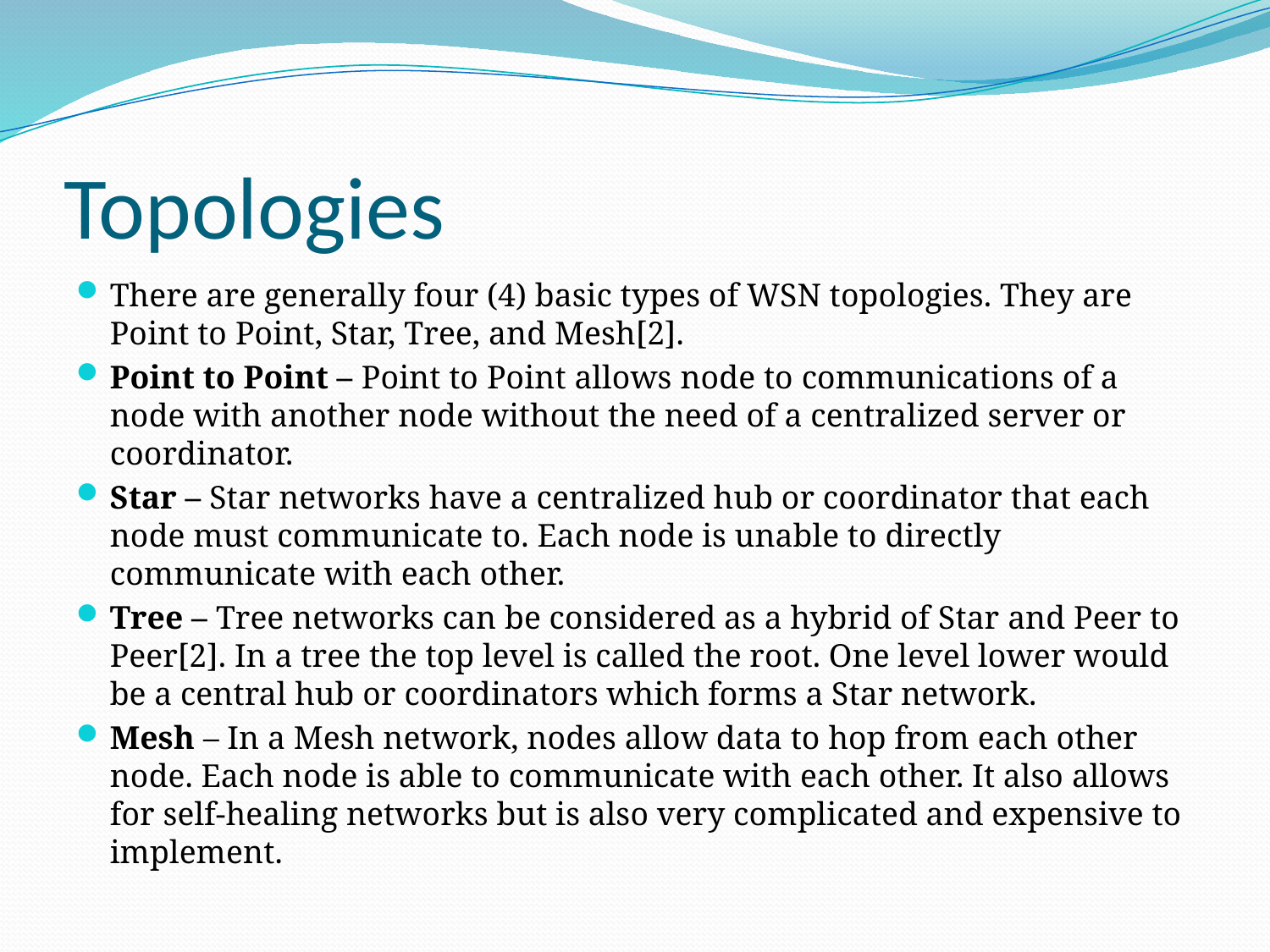

# Topologies
There are generally four (4) basic types of WSN topologies. They are Point to Point, Star, Tree, and Mesh[2].
Point to Point – Point to Point allows node to communications of a node with another node without the need of a centralized server or coordinator.
Star – Star networks have a centralized hub or coordinator that each node must communicate to. Each node is unable to directly communicate with each other.
Tree – Tree networks can be considered as a hybrid of Star and Peer to Peer[2]. In a tree the top level is called the root. One level lower would be a central hub or coordinators which forms a Star network.
Mesh – In a Mesh network, nodes allow data to hop from each other node. Each node is able to communicate with each other. It also allows for self-healing networks but is also very complicated and expensive to implement.